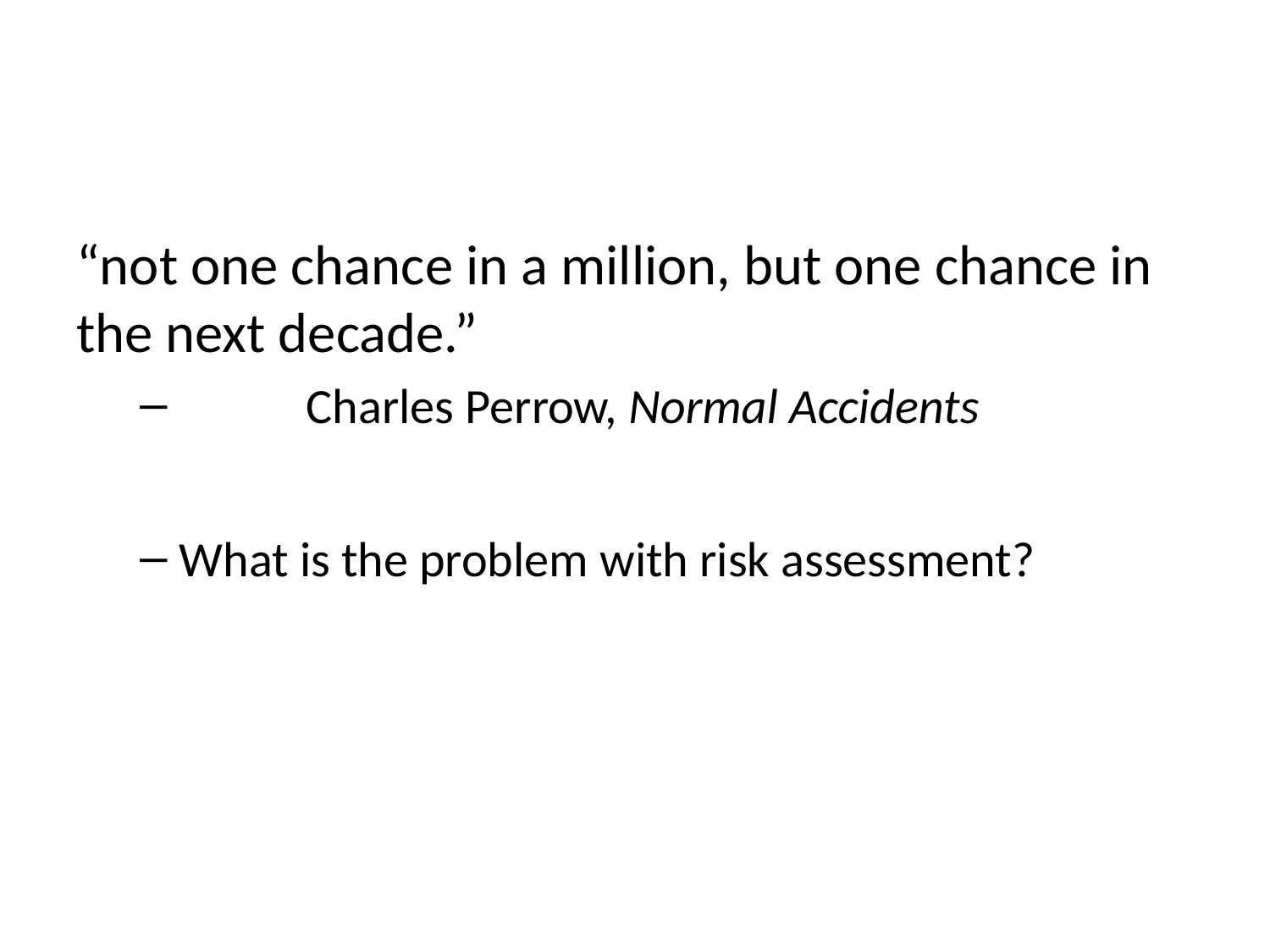

#
“not one chance in a million, but one chance in the next decade.”
	Charles Perrow, Normal Accidents

What is the problem with risk assessment?